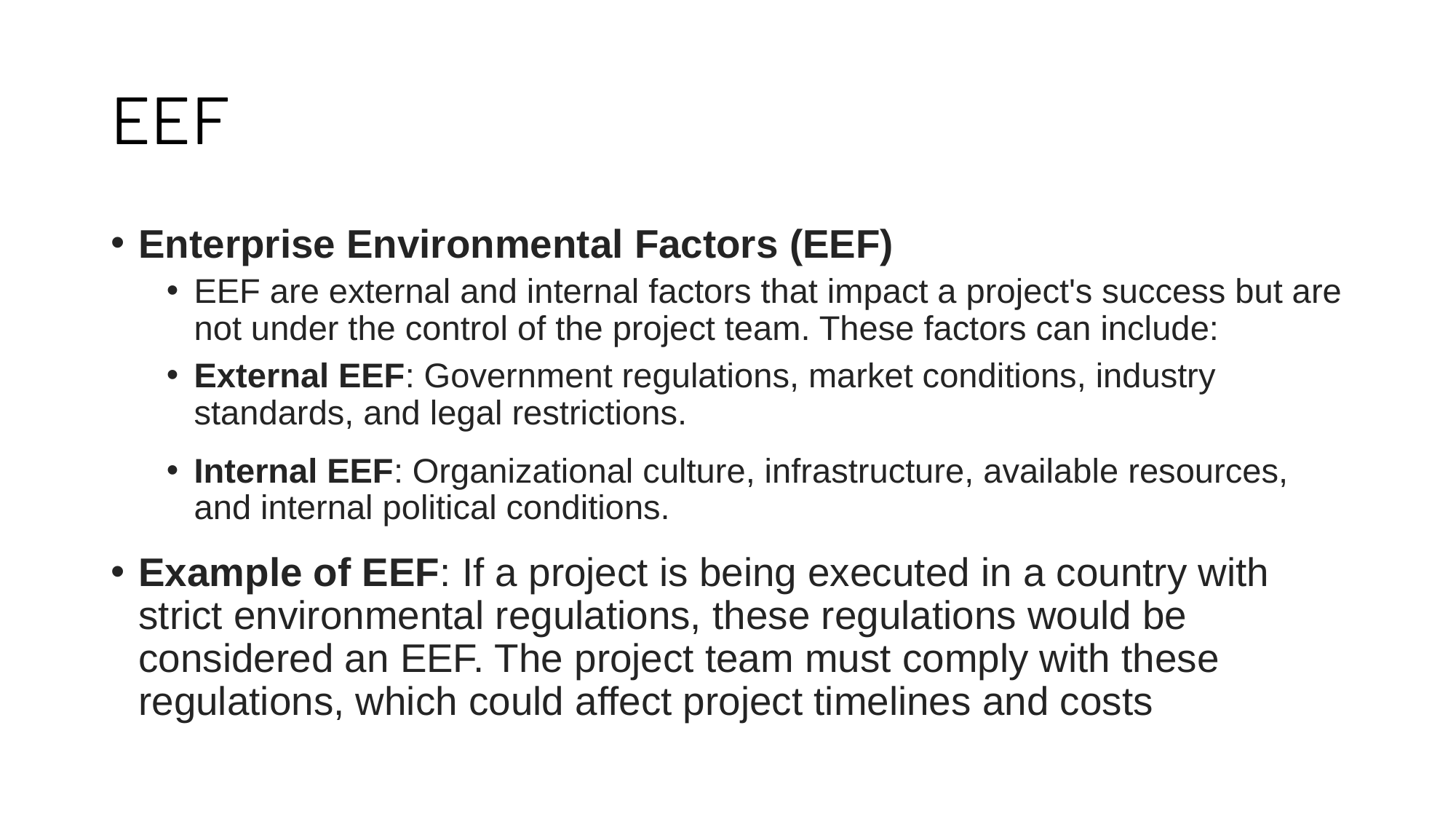

# EEF
Enterprise Environmental Factors (EEF)
EEF are external and internal factors that impact a project's success but are not under the control of the project team. These factors can include:
External EEF: Government regulations, market conditions, industry standards, and legal restrictions.
Internal EEF: Organizational culture, infrastructure, available resources, and internal political conditions.
Example of EEF: If a project is being executed in a country with strict environmental regulations, these regulations would be considered an EEF. The project team must comply with these regulations, which could affect project timelines and costs